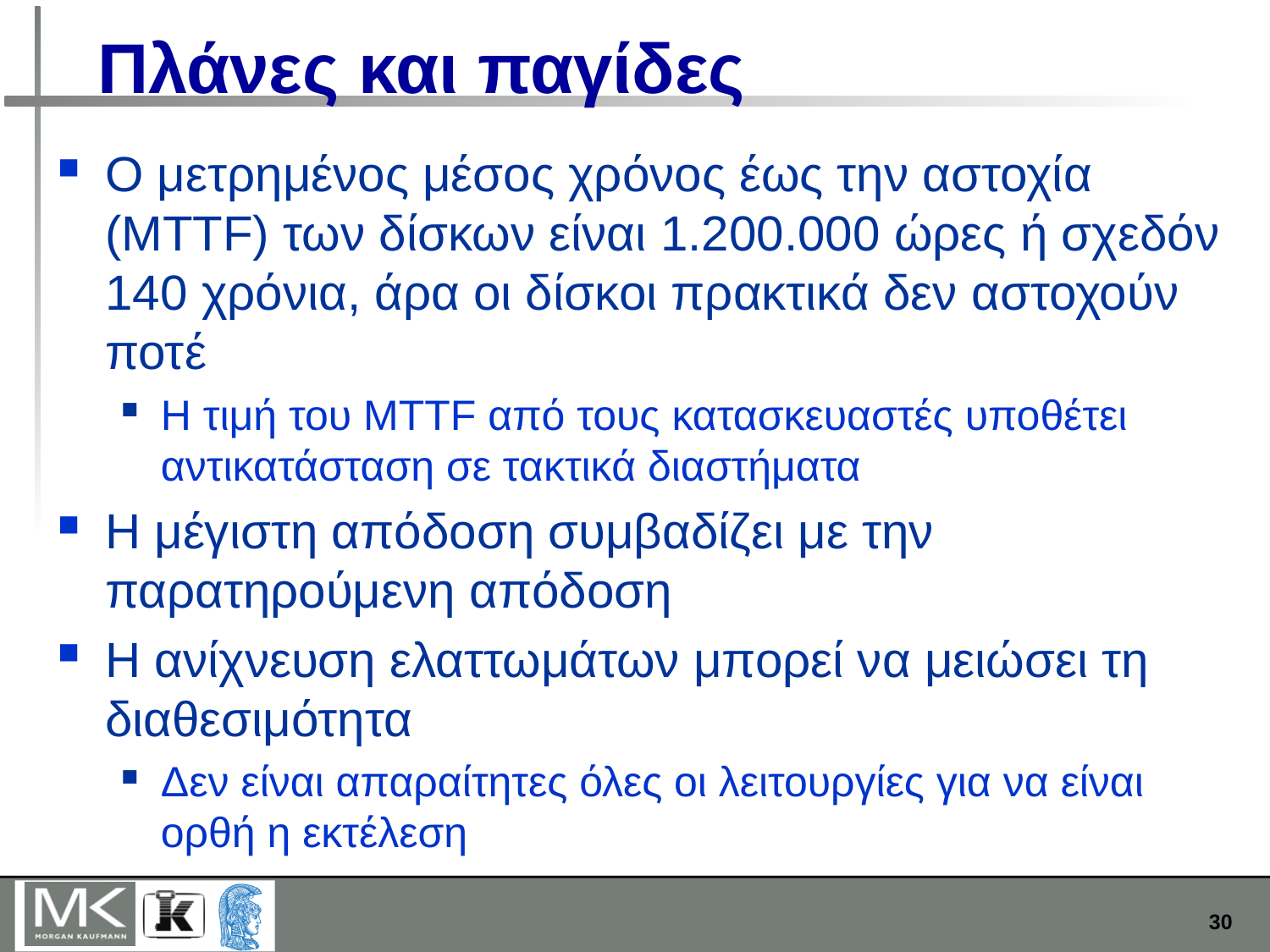

# Πλάνες και παγίδες
Ο μετρημένος μέσος χρόνος έως την αστοχία (MTTF) των δίσκων είναι 1.200.000 ώρες ή σχεδόν 140 χρόνια, άρα οι δίσκοι πρακτικά δεν αστοχούν ποτέ
Η τιμή του MTTF από τους κατασκευαστές υποθέτει αντικατάσταση σε τακτικά διαστήματα
Η μέγιστη απόδοση συμβαδίζει με την παρατηρούμενη απόδοση
Η ανίχνευση ελαττωμάτων μπορεί να μειώσει τη διαθεσιμότητα
Δεν είναι απαραίτητες όλες οι λειτουργίες για να είναι ορθή η εκτέλεση